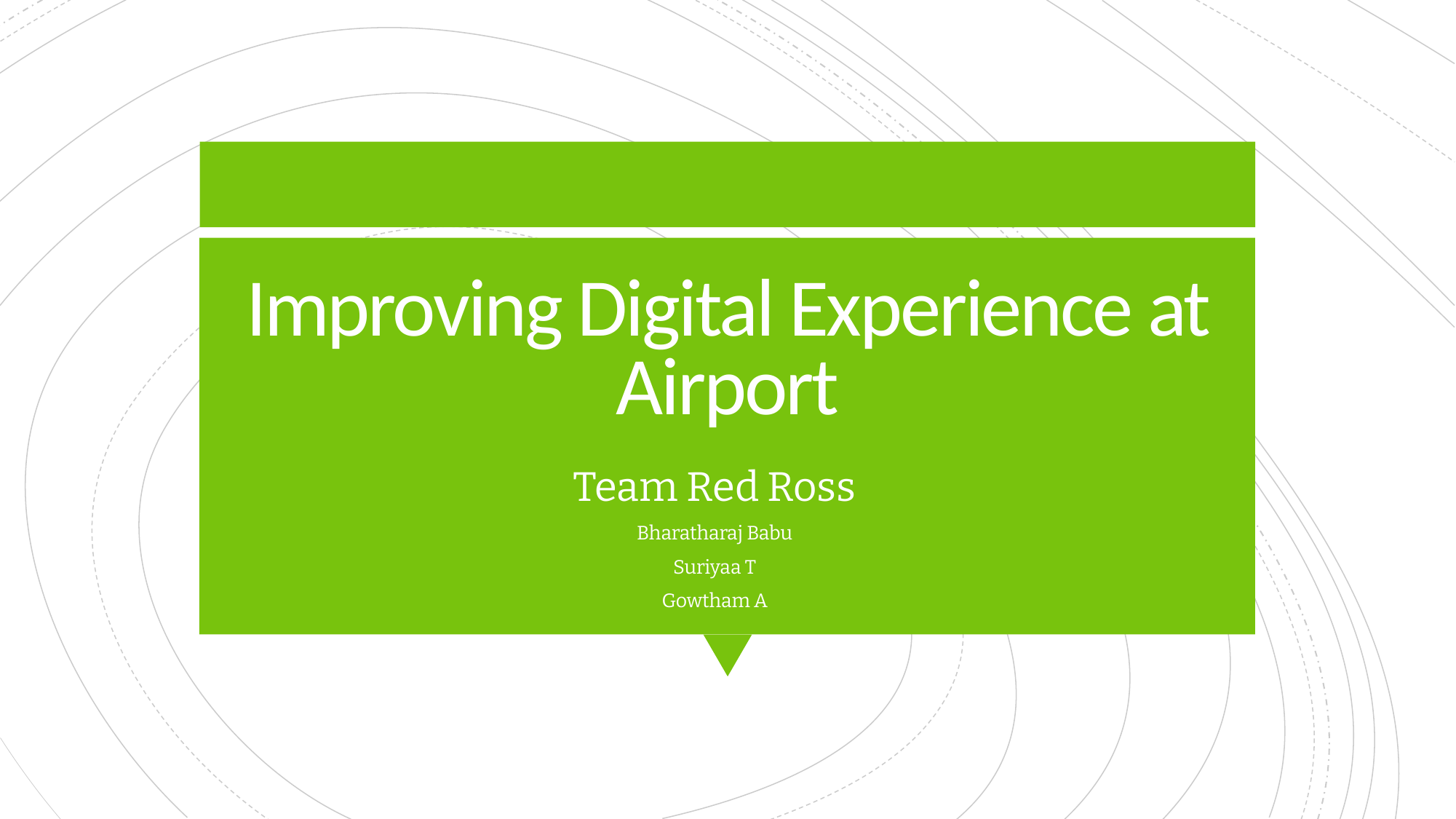

# Improving Digital Experience at Airport
Team Red Ross
Bharatharaj Babu
Suriyaa T
Gowtham A